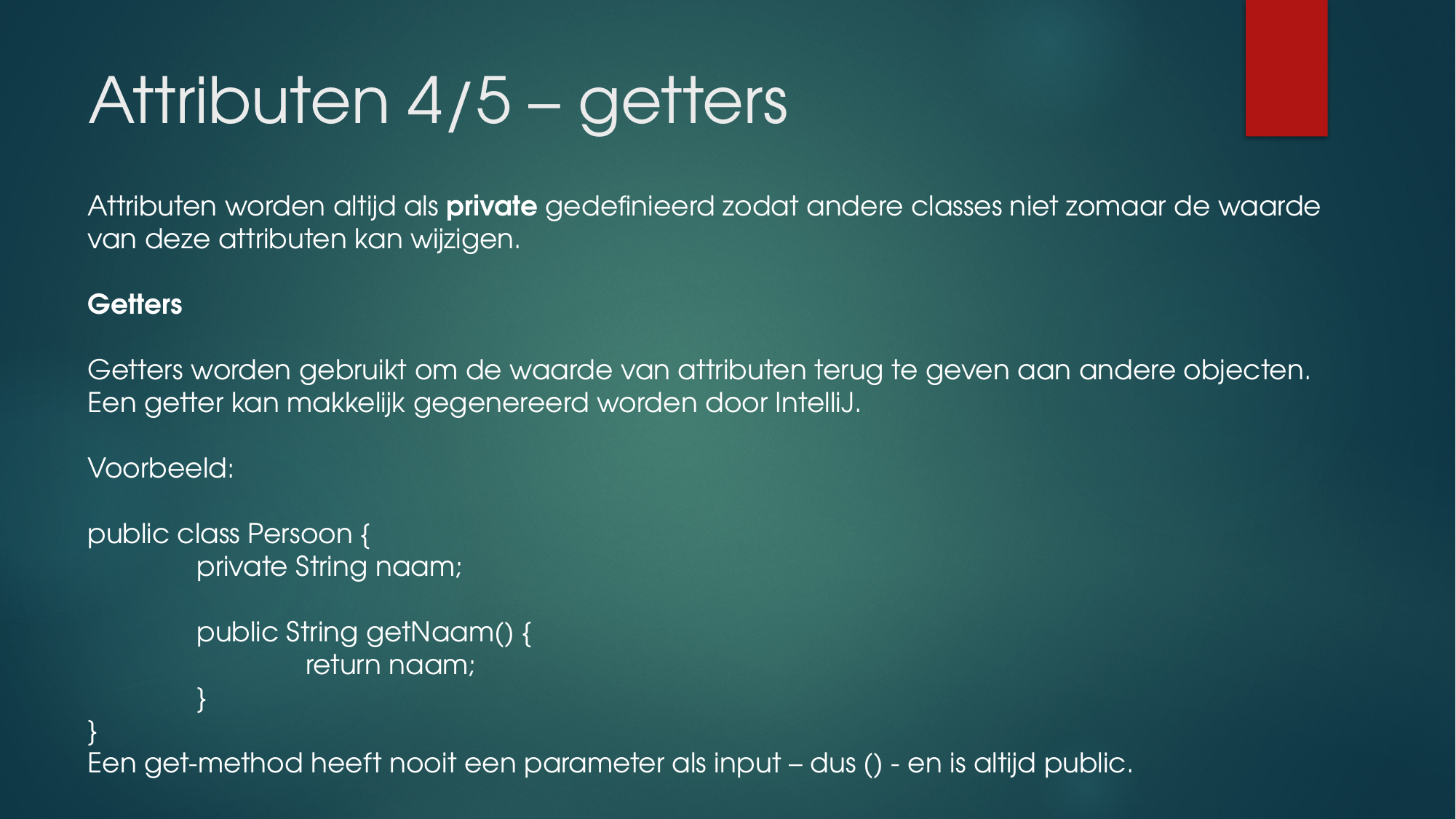

# Attributen 4/5 – getters
Attributen worden altijd als private gedefinieerd zodat andere classes niet zomaar de waarde van deze attributen kan wijzigen.

Getters

Getters worden gebruikt om de waarde van attributen terug te geven aan andere objecten.
Een getter kan makkelijk gegenereerd worden door IntelliJ.

Voorbeeld:

public class Persoon {
	private String naam;

	public String getNaam() {
		return naam;
	}
}
Een get-method heeft nooit een parameter als input – dus () - en is altijd public.